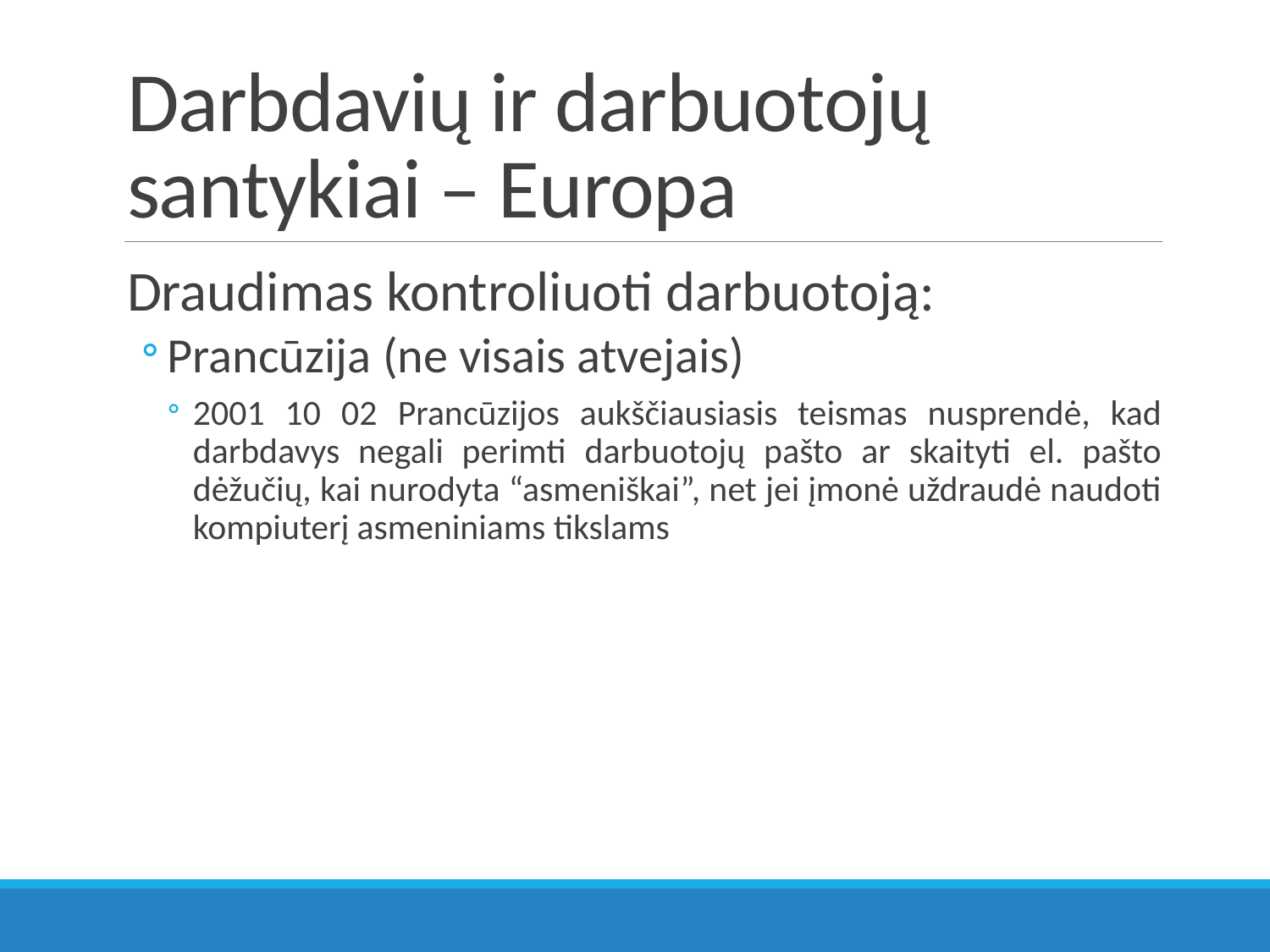

# Darbdavių ir darbuotojų santykiai – Europa
Draudimas kontroliuoti darbuotoją:
Prancūzija (ne visais atvejais)
2001 10 02 Prancūzijos aukščiausiasis teismas nusprendė, kad darbdavys negali perimti darbuotojų pašto ar skaityti el. pašto dėžučių, kai nurodyta “asmeniškai”, net jei įmonė uždraudė naudoti kompiuterį asmeniniams tikslams